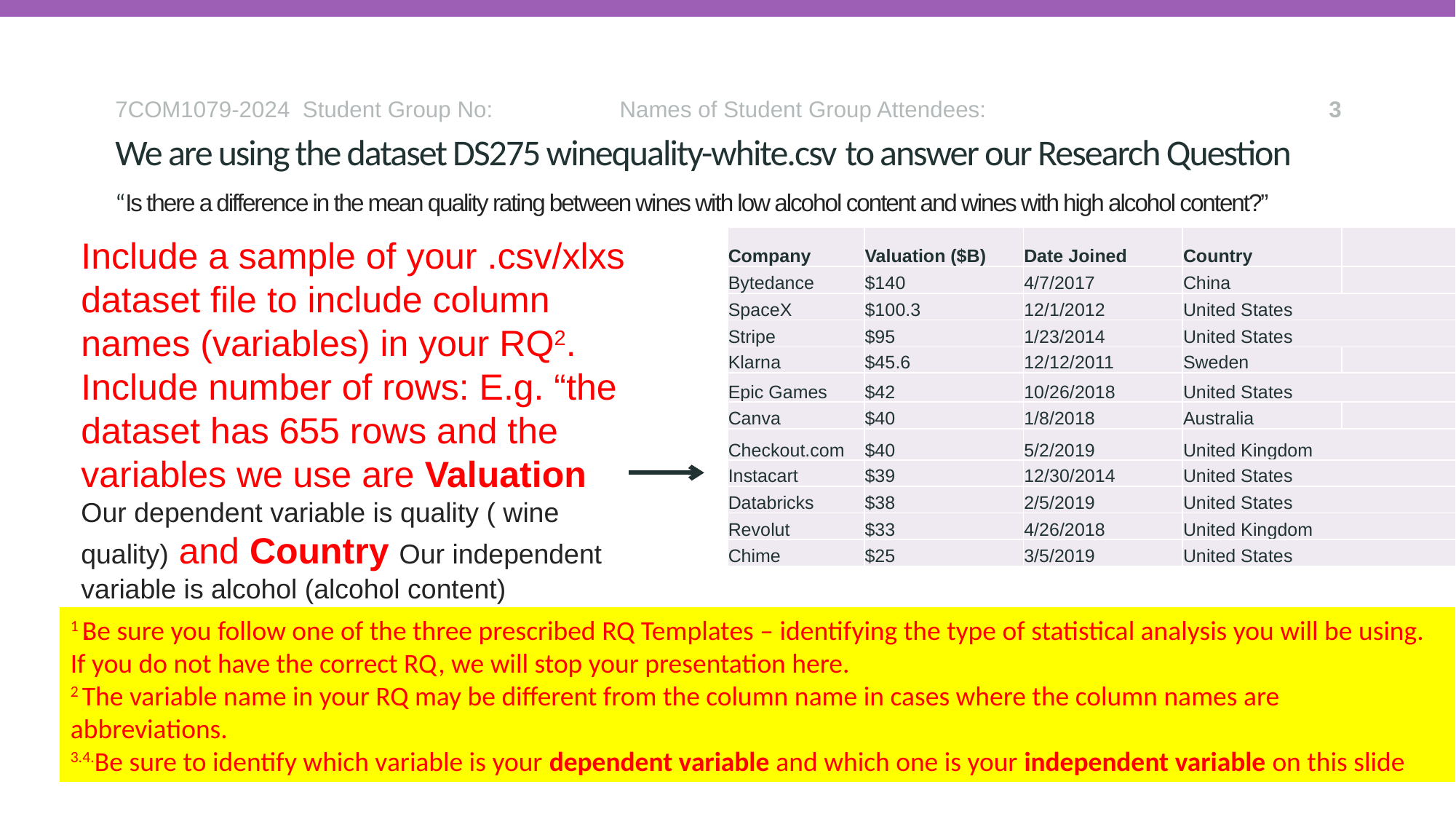

7COM1079-2024  Student Group No:                    Names of Student Group Attendees:
3
We are using the dataset DS275 winequality-white.csv to answer our Research Question “Is there a difference in the mean quality rating between wines with low alcohol content and wines with high alcohol content?”

Include a sample of your .csv/xlxs dataset file to include column names (variables) in your RQ2. Include number of rows: E.g. “the dataset has 655 rows and the variables we use are Valuation Our dependent variable is quality ( wine quality) and Country Our independent variable is alcohol (alcohol content)
.
| Company | Valuation ($B) | Date Joined | Country |  |
| --- | --- | --- | --- | --- |
| Bytedance | $140 | 4/7/2017 | China |  |
| SpaceX | $100.3 | 12/1/2012 | United States |  |
| Stripe | $95 | 1/23/2014 | United States |  |
| Klarna | $45.6 | 12/12/2011 | Sweden |  |
| Epic Games | $42 | 10/26/2018 | United States |  |
| Canva | $40 | 1/8/2018 | Australia |  |
| Checkout.com | $40 | 5/2/2019 | United Kingdom |  |
| Instacart | $39 | 12/30/2014 | United States |  |
| Databricks | $38 | 2/5/2019 | United States |  |
| Revolut | $33 | 4/26/2018 | United Kingdom |  |
| Chime | $25 | 3/5/2019 | United States |  |
1 Be sure you follow one of the three prescribed RQ Templates – identifying the type of statistical analysis you will be using.  If you do not have the correct RQ, we will stop your presentation here.
2 The variable name in your RQ may be different from the column name in cases where the column names are abbreviations.
3.4.Be sure to identify which variable is your dependent variable and which one is your independent variable on this slide